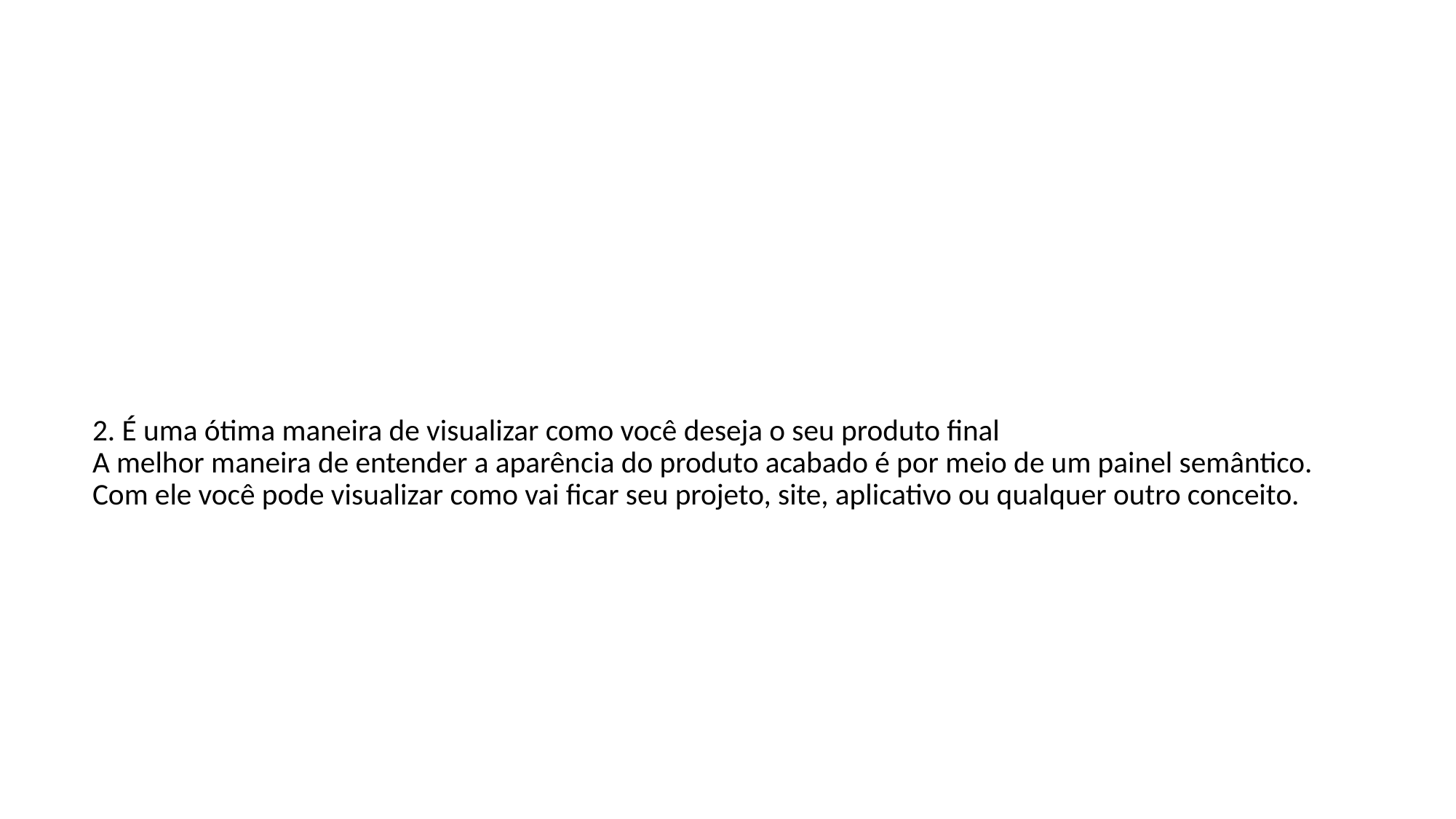

# 2. É uma ótima maneira de visualizar como você deseja o seu produto final A melhor maneira de entender a aparência do produto acabado é por meio de um painel semântico. Com ele você pode visualizar como vai ficar seu projeto, site, aplicativo ou qualquer outro conceito.